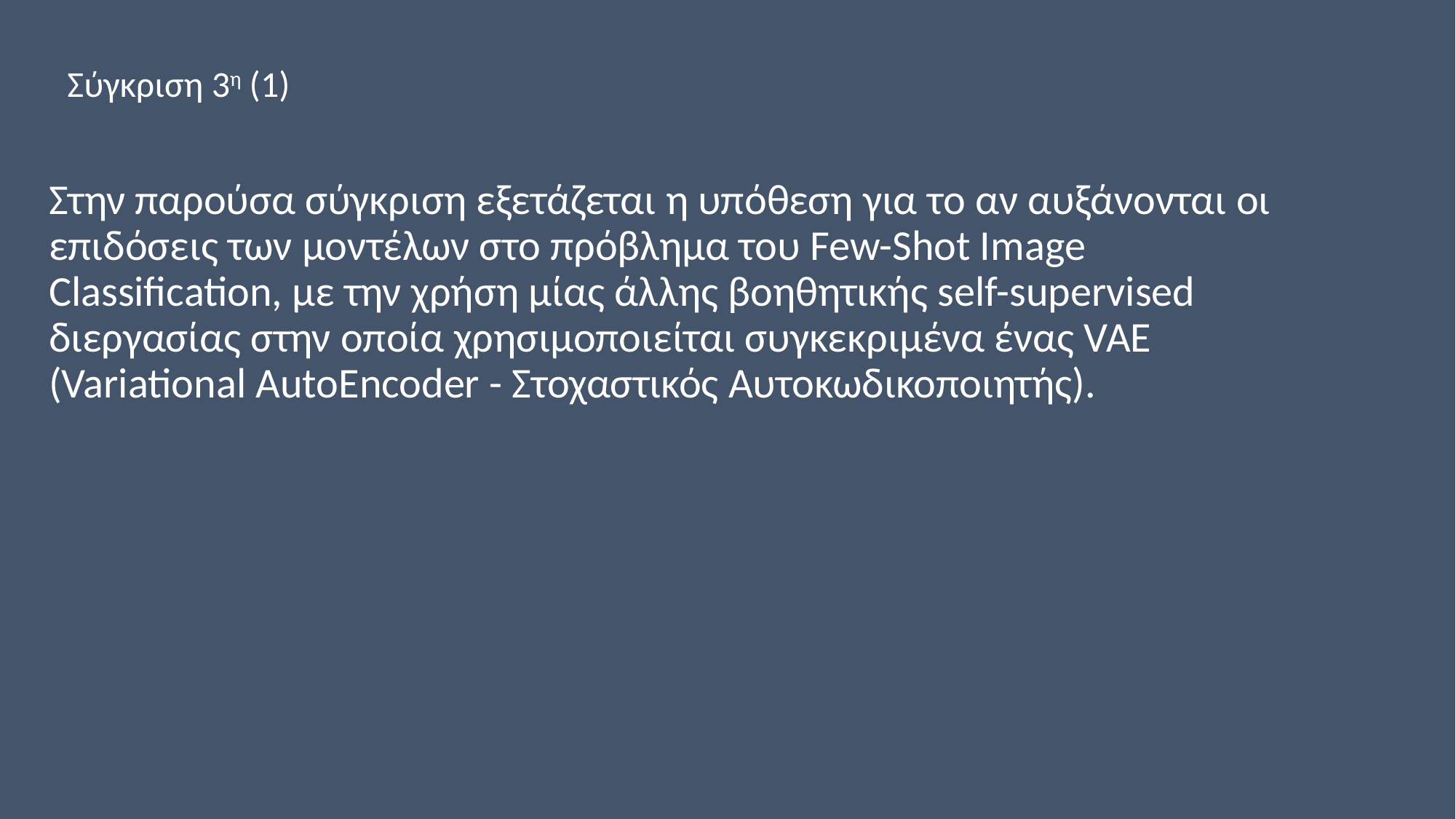

# Σύγκριση 3η (1)
Στην παρούσα σύγκριση εξετάζεται η υπόθεση για το αν αυξάνονται οι επιδόσεις των μοντέλων στο πρόβλημα του Few-Shot Image Classification, με την χρήση μίας άλλης βοηθητικής self-supervised διεργασίας στην οποία χρησιμοποιείται συγκεκριμένα ένας VAE (Variational AutoEncoder - Στοχαστικός Αυτοκωδικοποιητής).